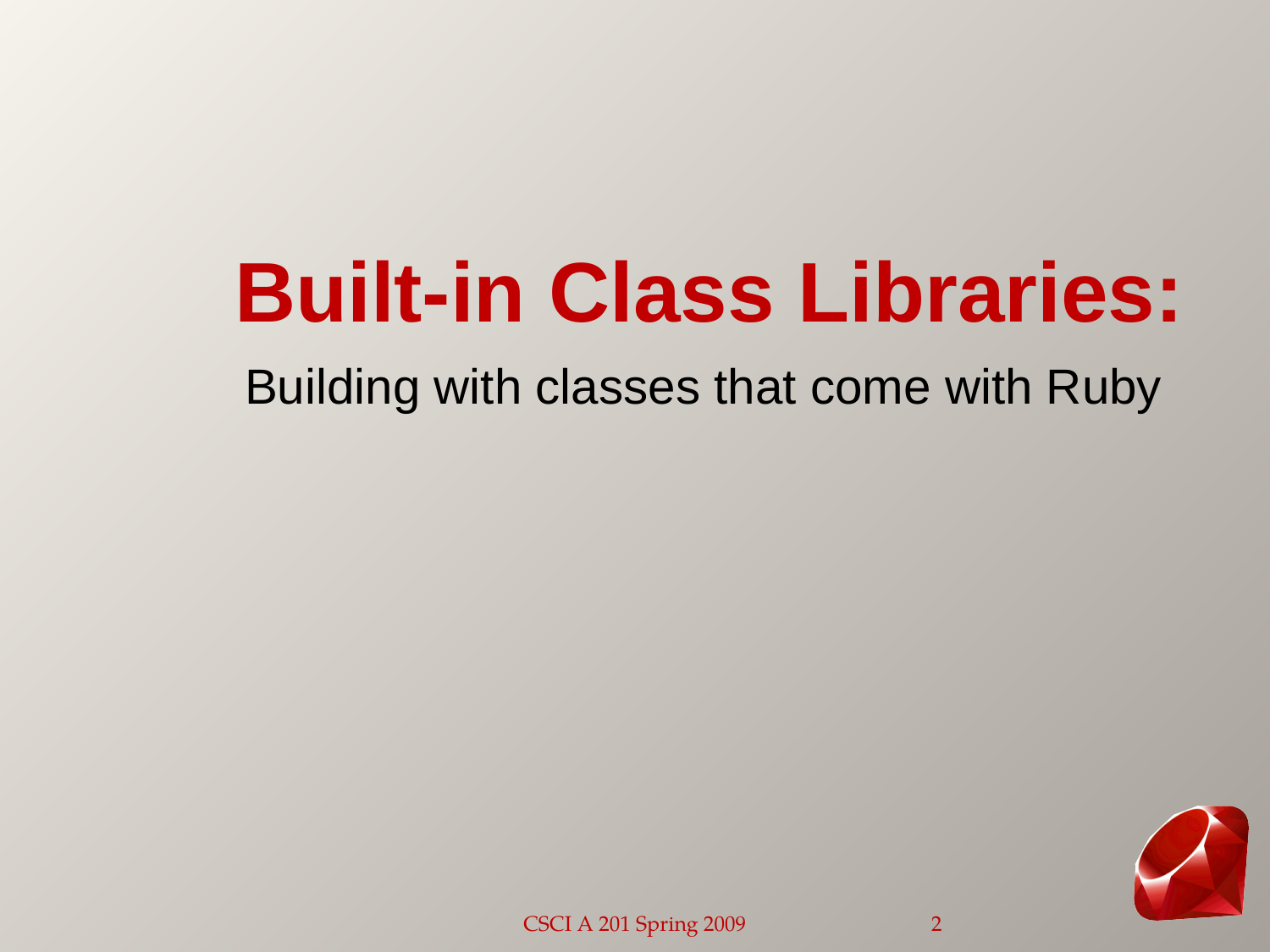

# Built-in Class Libraries:
Building with classes that come with Ruby
CSCI A 201 Spring 2009
2